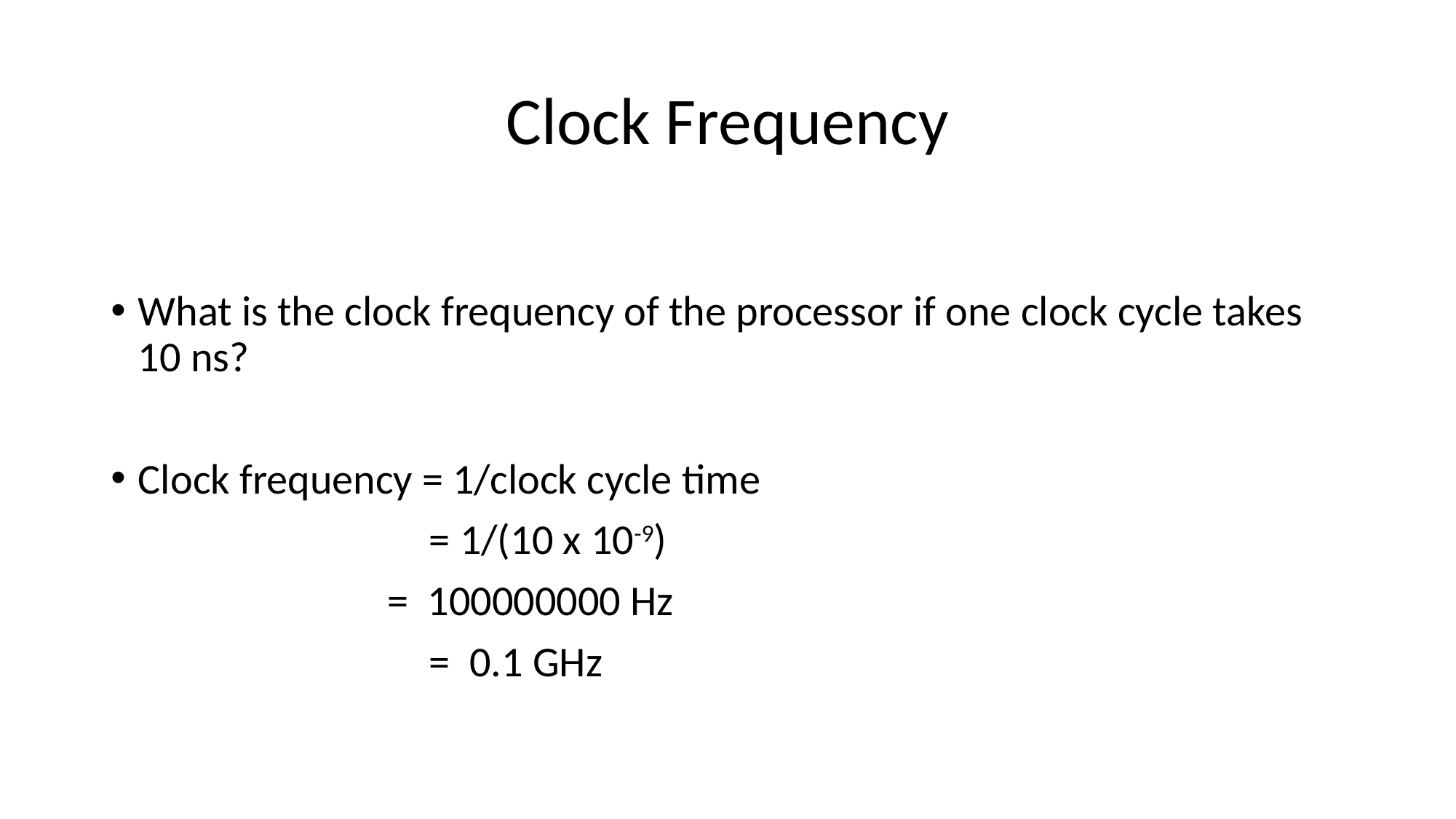

# Clock Frequency

What is the clock frequency of the processor if one clock cycle takes 10 ns?

Clock frequency = 1/clock cycle time
                                 = 1/(10 x 10-9)
                                                 =  100000000 Hz
                                 =  0.1 GHz